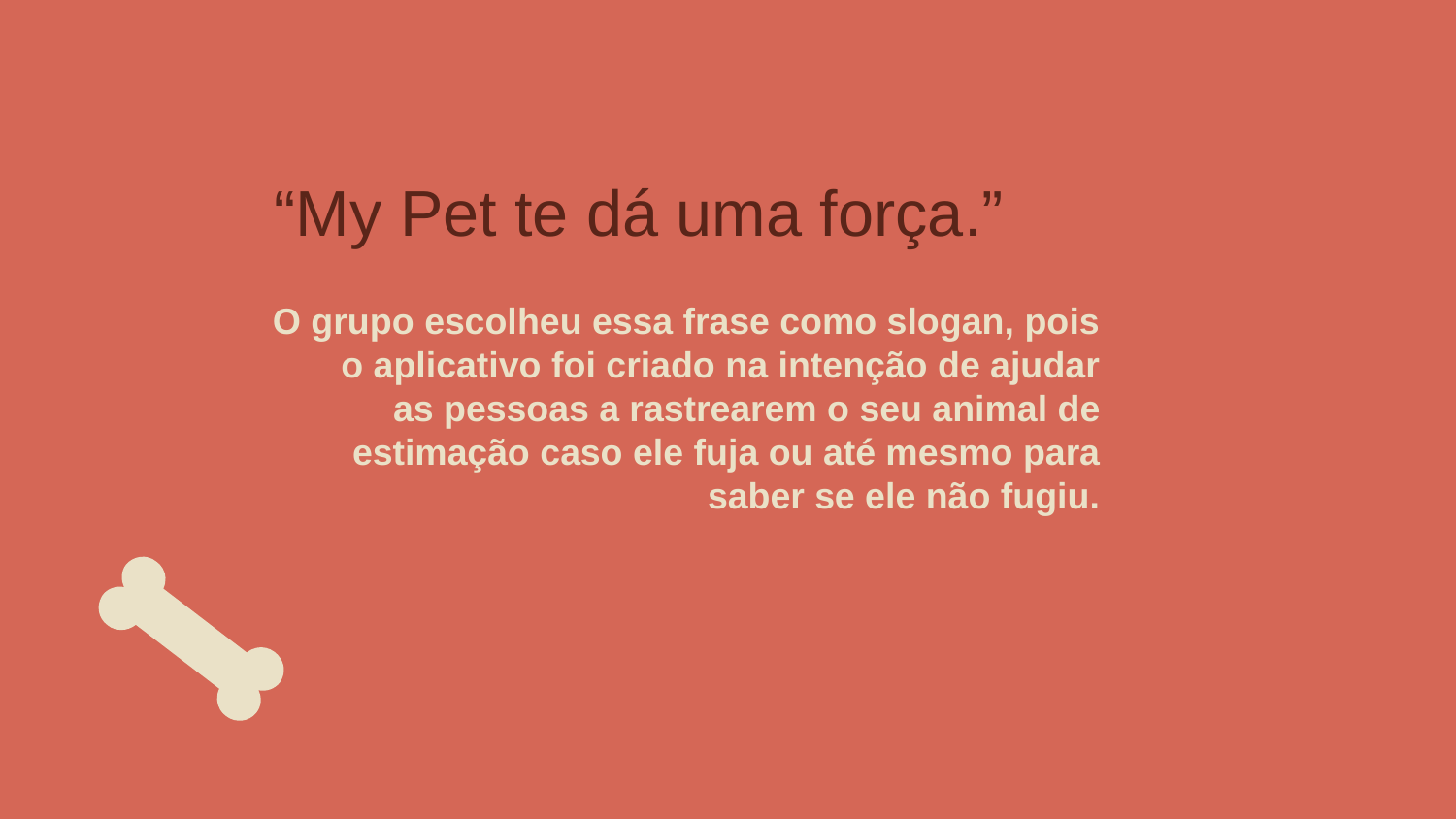

“My Pet te dá uma força.”
# O grupo escolheu essa frase como slogan, pois o aplicativo foi criado na intenção de ajudar as pessoas a rastrearem o seu animal de estimação caso ele fuja ou até mesmo para saber se ele não fugiu.